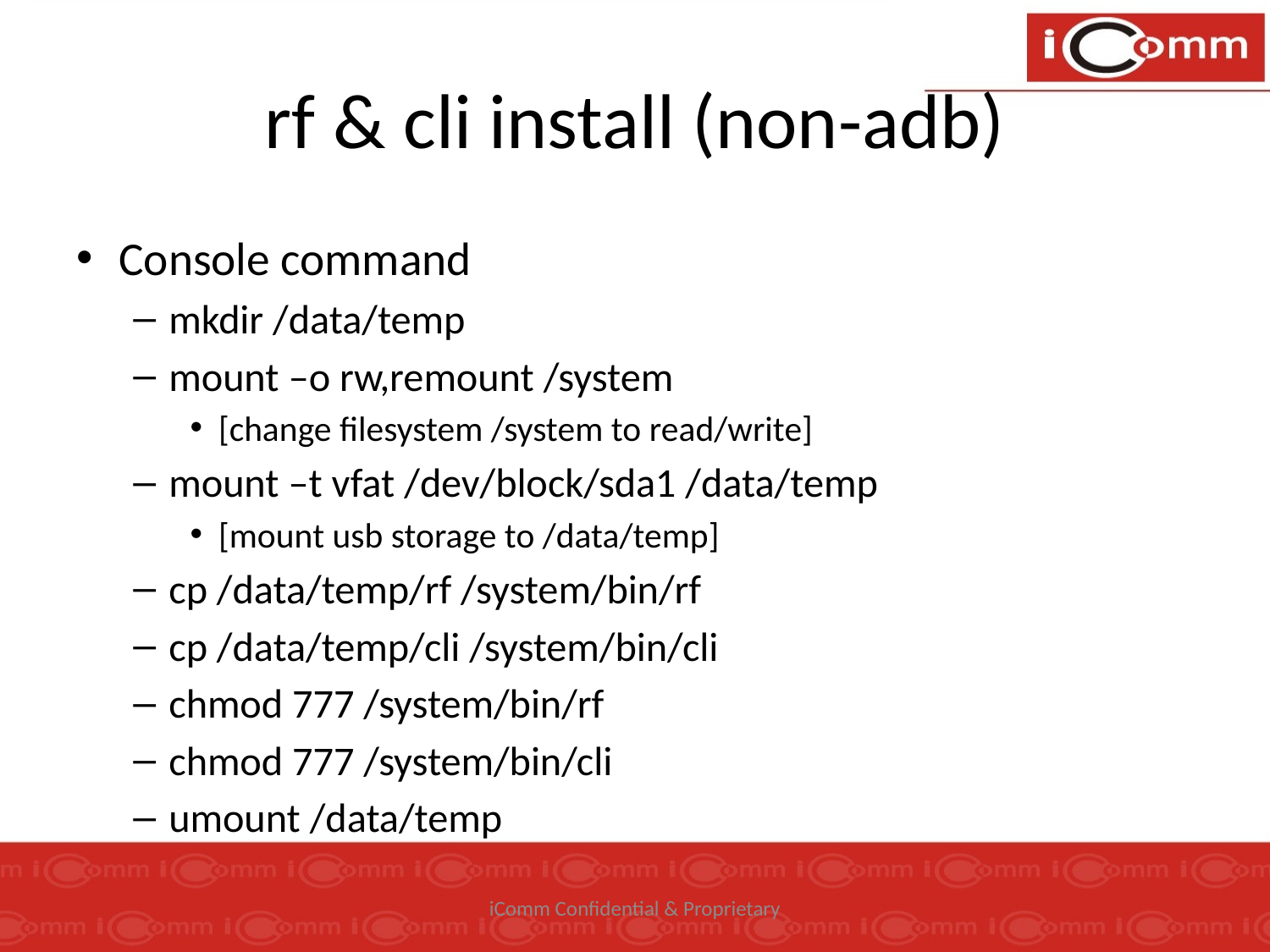

# rf & cli install (non-adb)
Console command
mkdir /data/temp
mount –o rw,remount /system
[change filesystem /system to read/write]
mount –t vfat /dev/block/sda1 /data/temp
[mount usb storage to /data/temp]
cp /data/temp/rf /system/bin/rf
cp /data/temp/cli /system/bin/cli
chmod 777 /system/bin/rf
chmod 777 /system/bin/cli
umount /data/temp
iComm Confidential & Proprietary